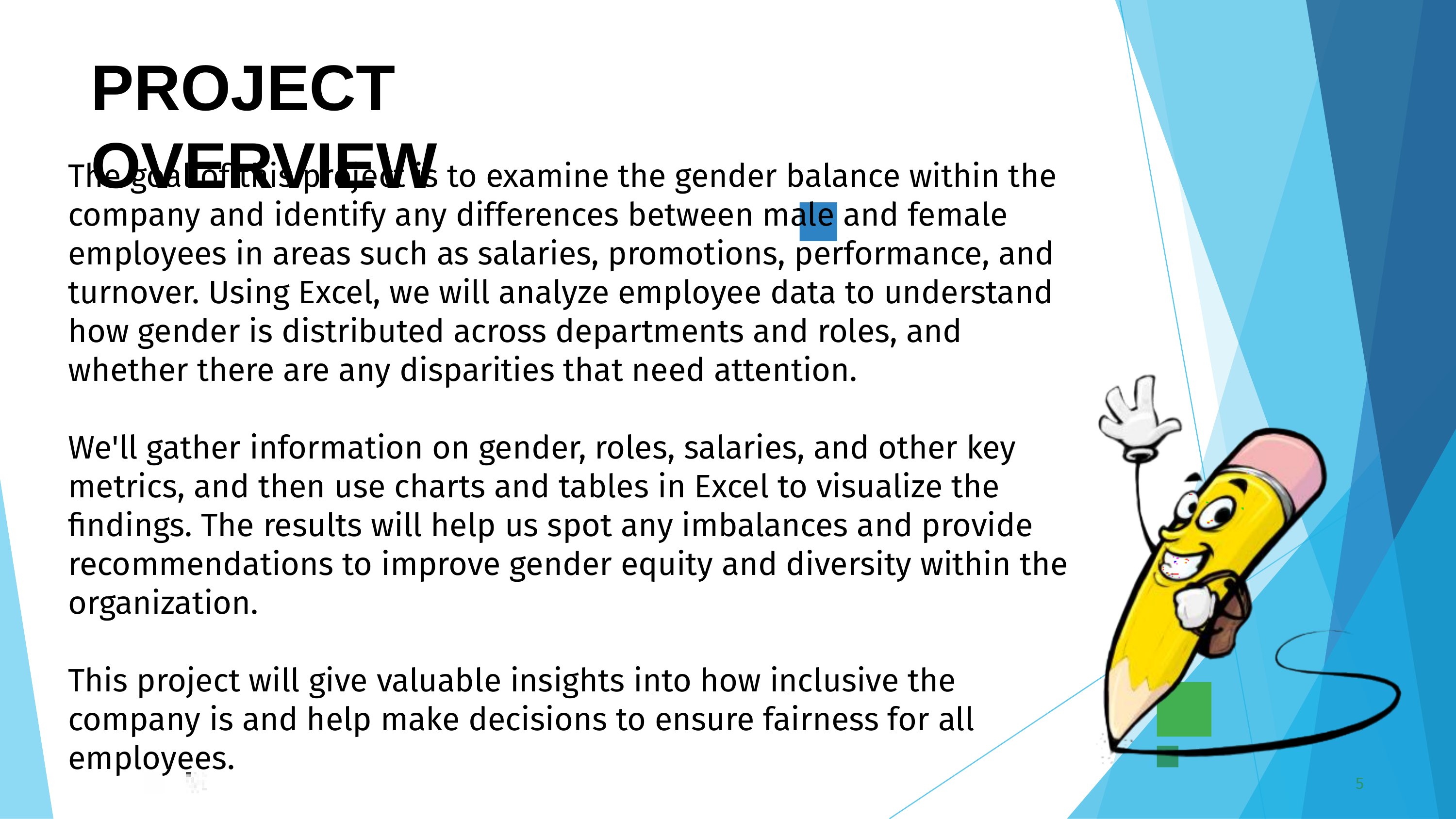

PROJECT	OVERVIEW
The goal of this project is to examine the gender balance within the company and identify any differences between male and female employees in areas such as salaries, promotions, performance, and turnover. Using Excel, we will analyze employee data to understand how gender is distributed across departments and roles, and whether there are any disparities that need attention.

We'll gather information on gender, roles, salaries, and other key metrics, and then use charts and tables in Excel to visualize the findings. The results will help us spot any imbalances and provide recommendations to improve gender equity and diversity within the organization.

This project will give valuable insights into how inclusive the company is and help make decisions to ensure fairness for all employees.

5